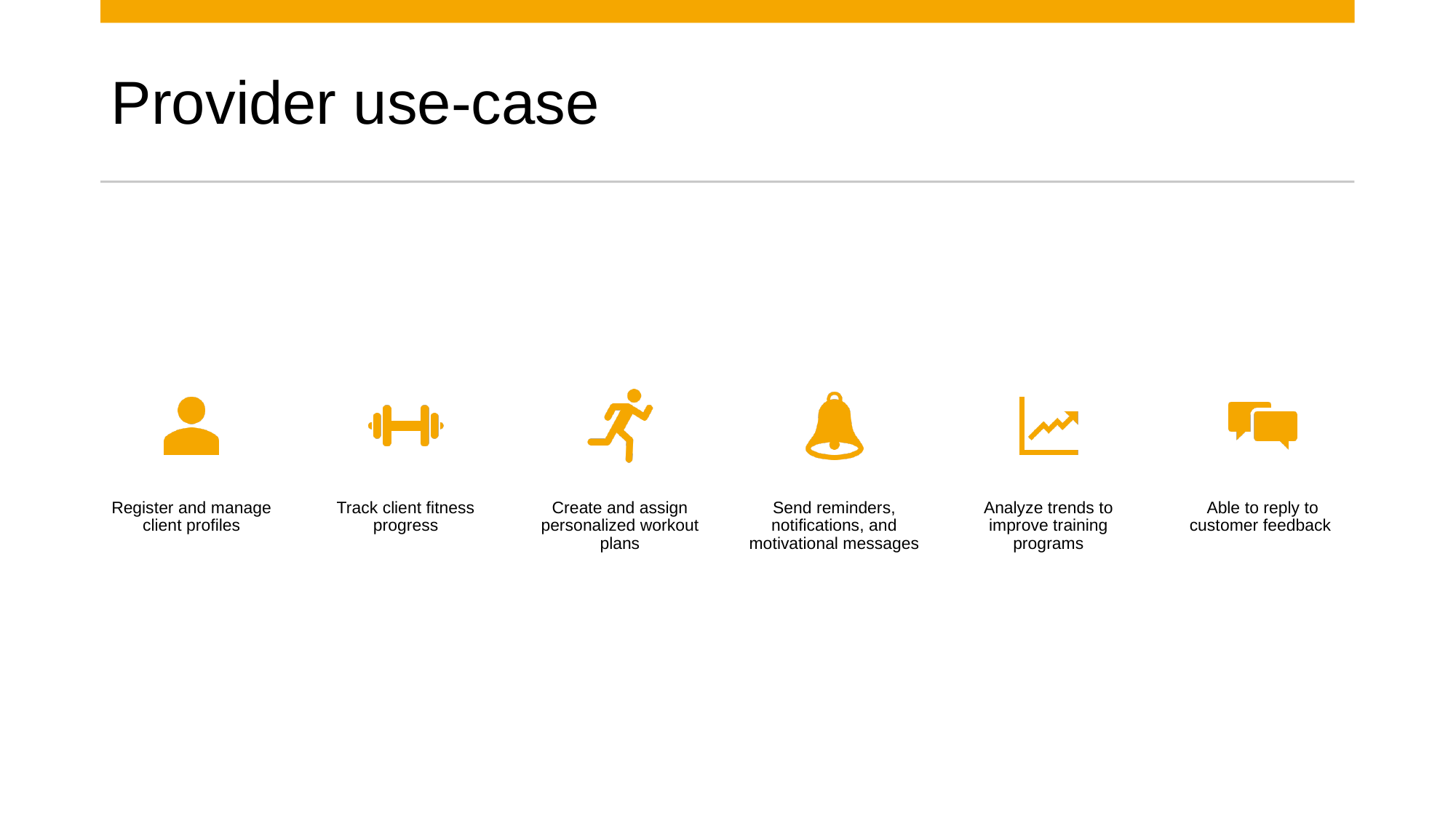

# Provider use-case

Register and manage client profiles
Track client fitness progress
Create and assign personalized workout plans
Send reminders, notifications, and motivational messages
Analyze trends to improve training programs
Able to reply to customer feedback